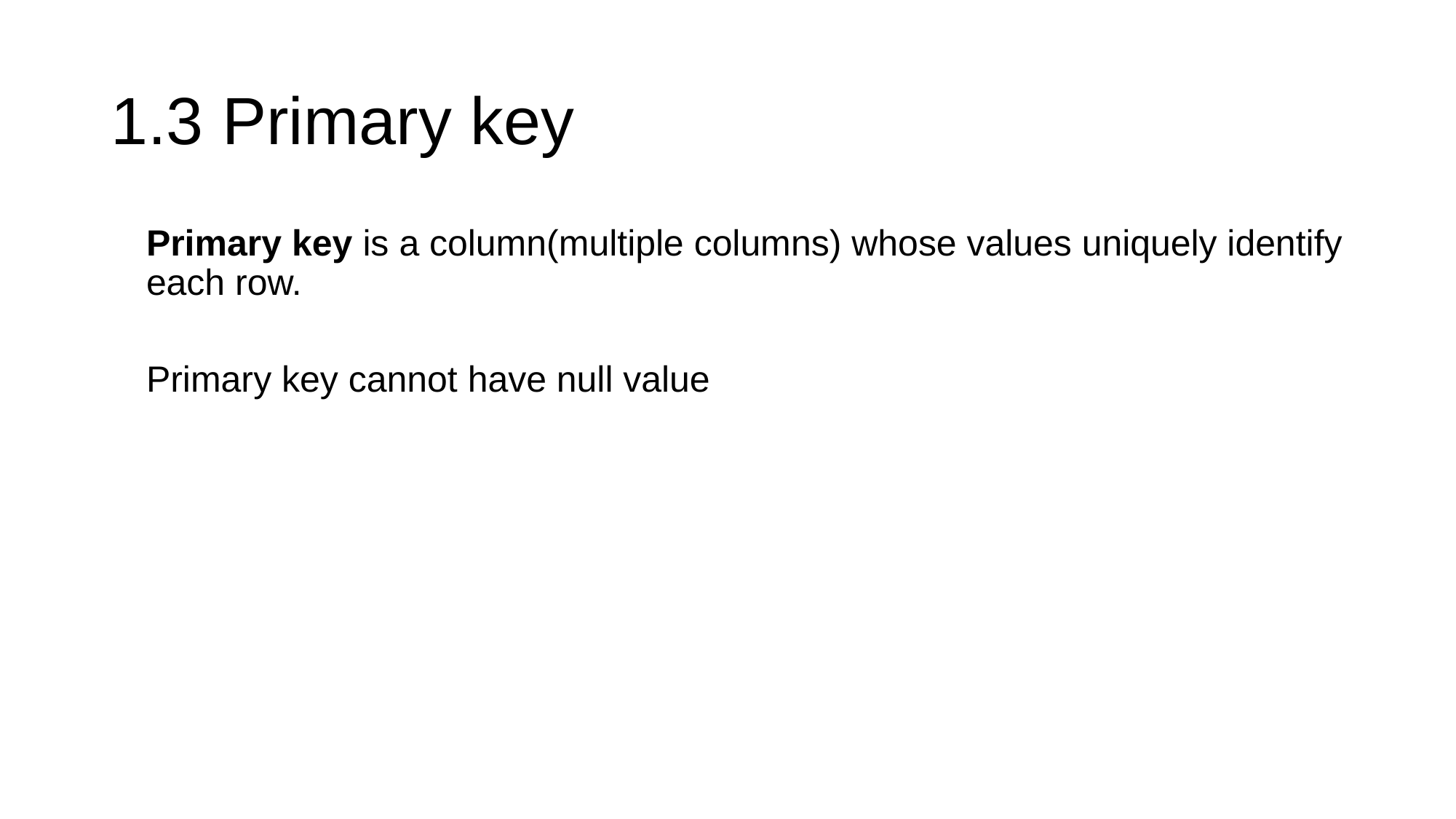

# 1.3 Primary key
Primary key is a column(multiple columns) whose values uniquely identify each row.

Primary key cannot have null value
11